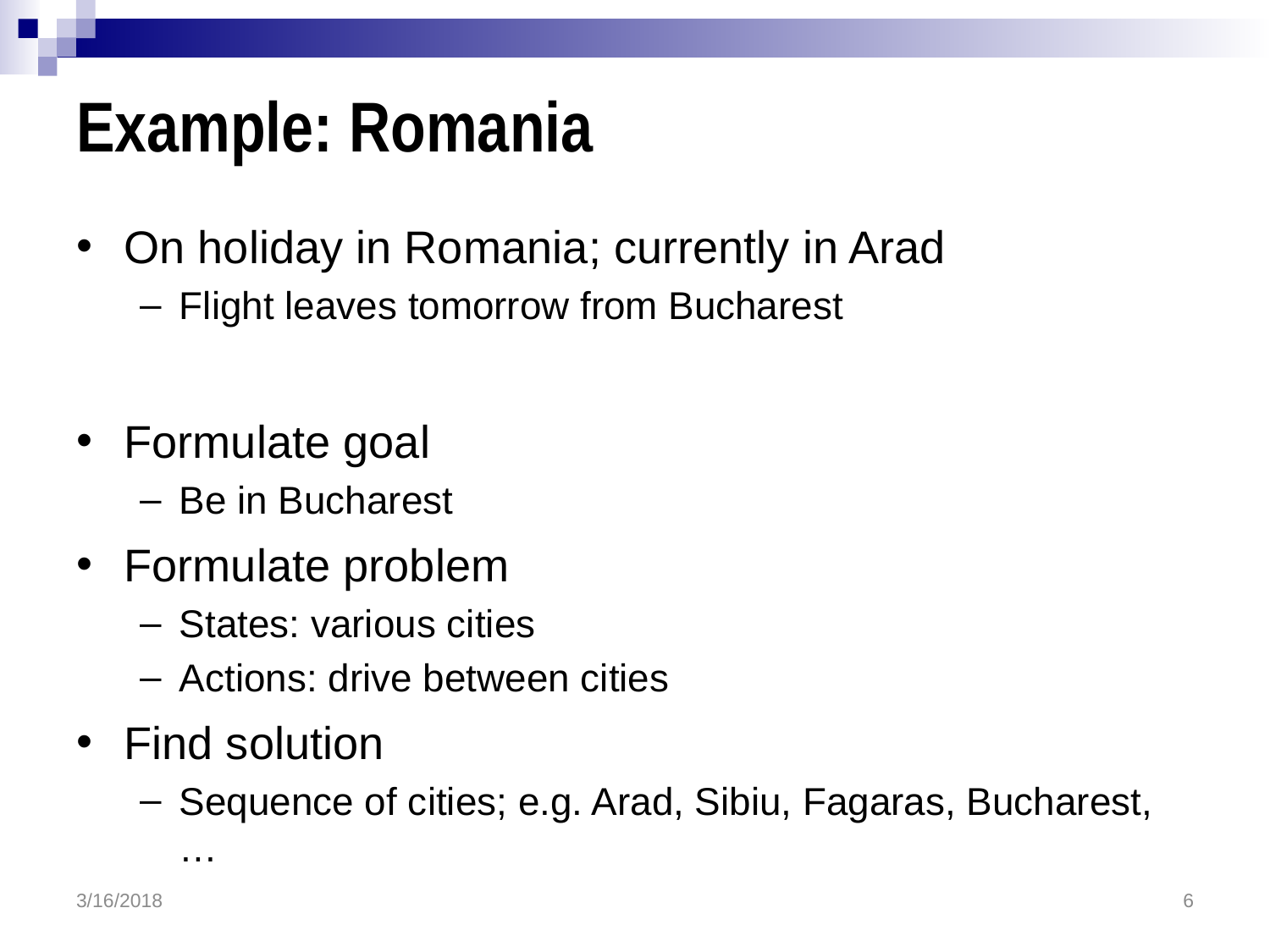

# Example: Romania
On holiday in Romania; currently in Arad
Flight leaves tomorrow from Bucharest

Formulate goal
Be in Bucharest
Formulate problem
States: various cities
Actions: drive between cities
Find solution
Sequence of cities; e.g. Arad, Sibiu, Fagaras, Bucharest, …
3/16/2018
6